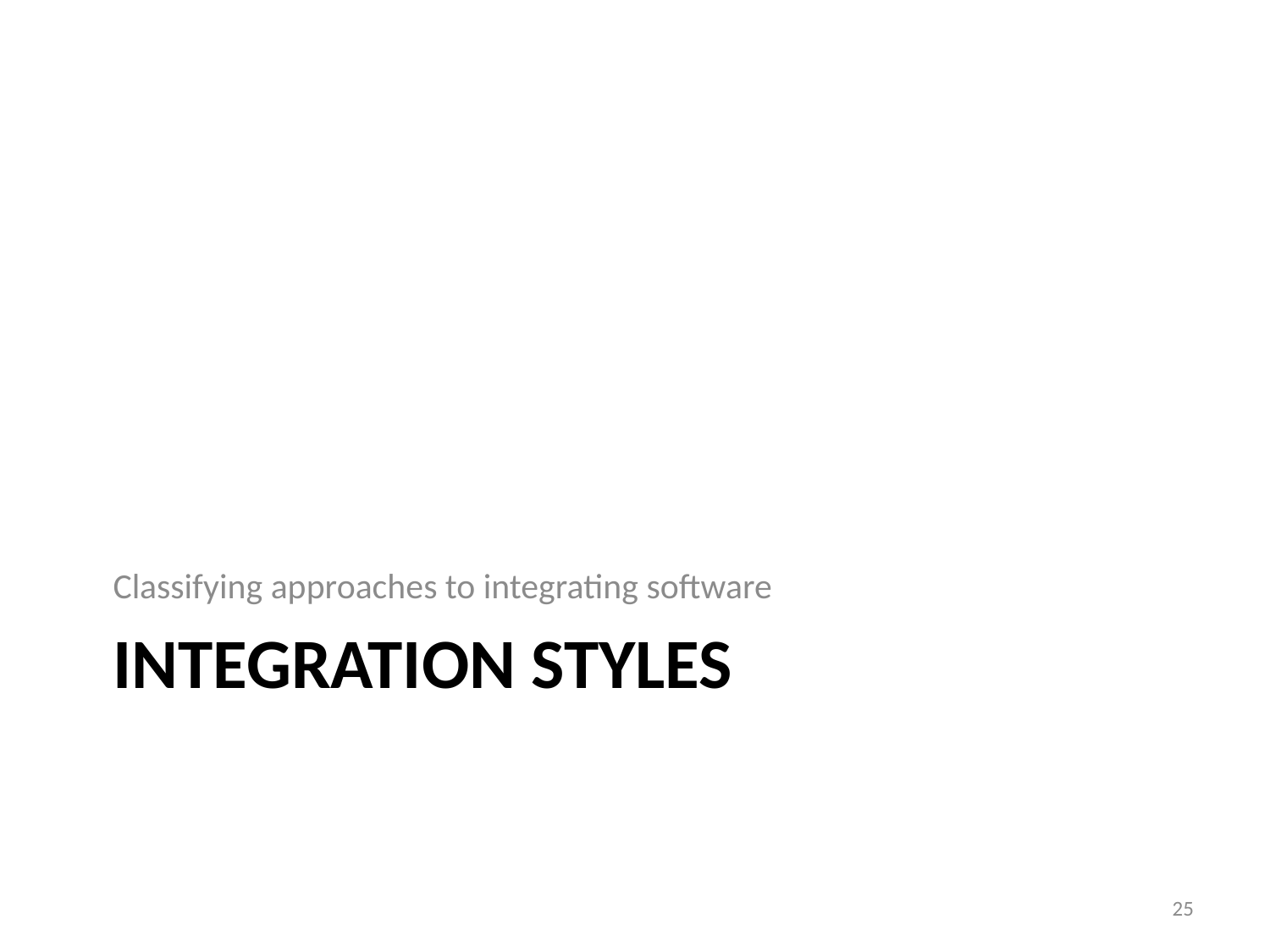

Classifying approaches to integrating software
# Integration styles
25